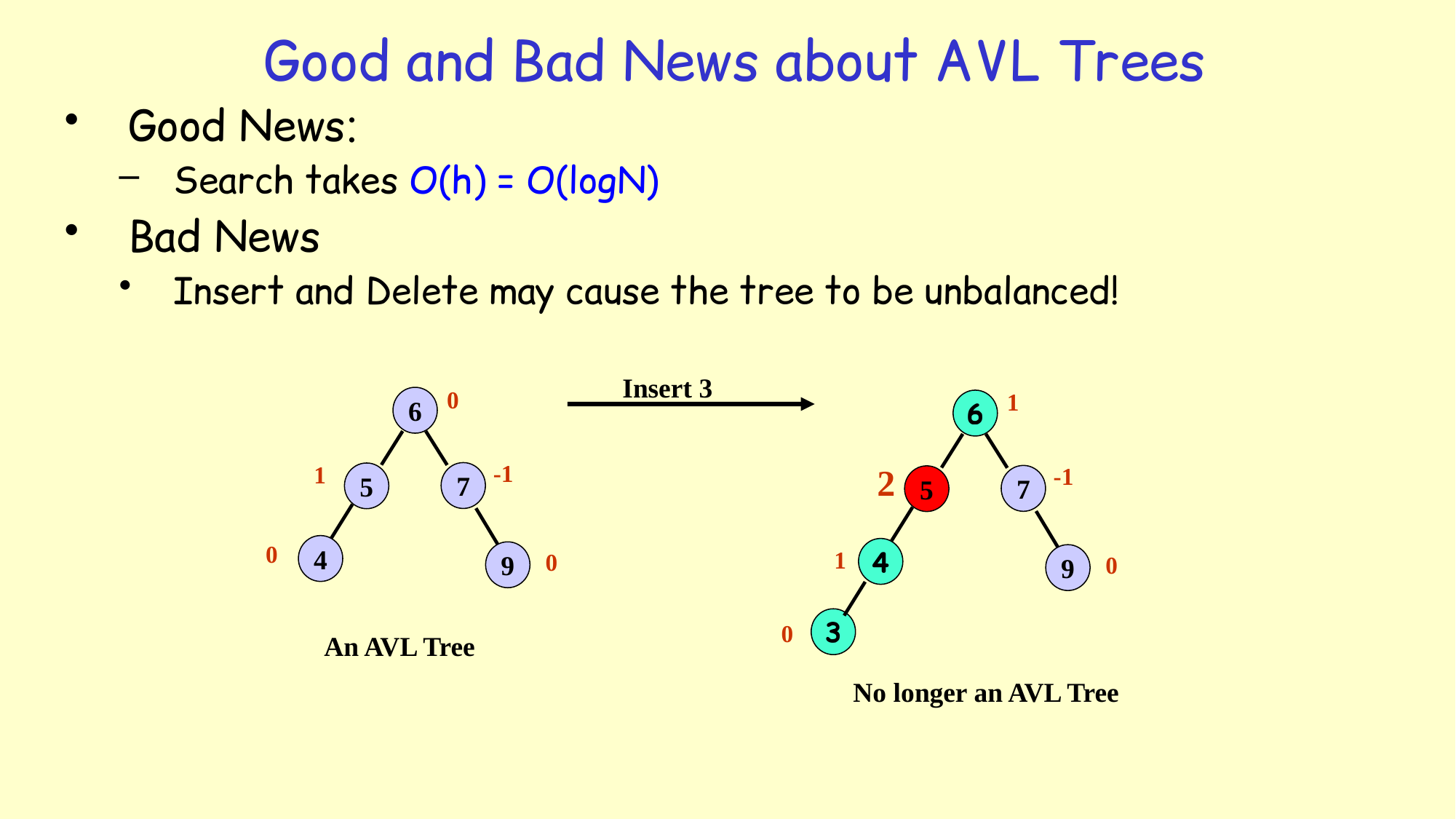

# Good and Bad News about AVL Trees
Good News:
Search takes O(h) = O(logN)
Bad News
Insert and Delete may cause the tree to be unbalanced!
Insert 3
0
1
6
6

-1
2
1
-1
7
5
7
5

0
4
4
1
0
9
0
9

3
0
An AVL Tree
No longer an AVL Tree